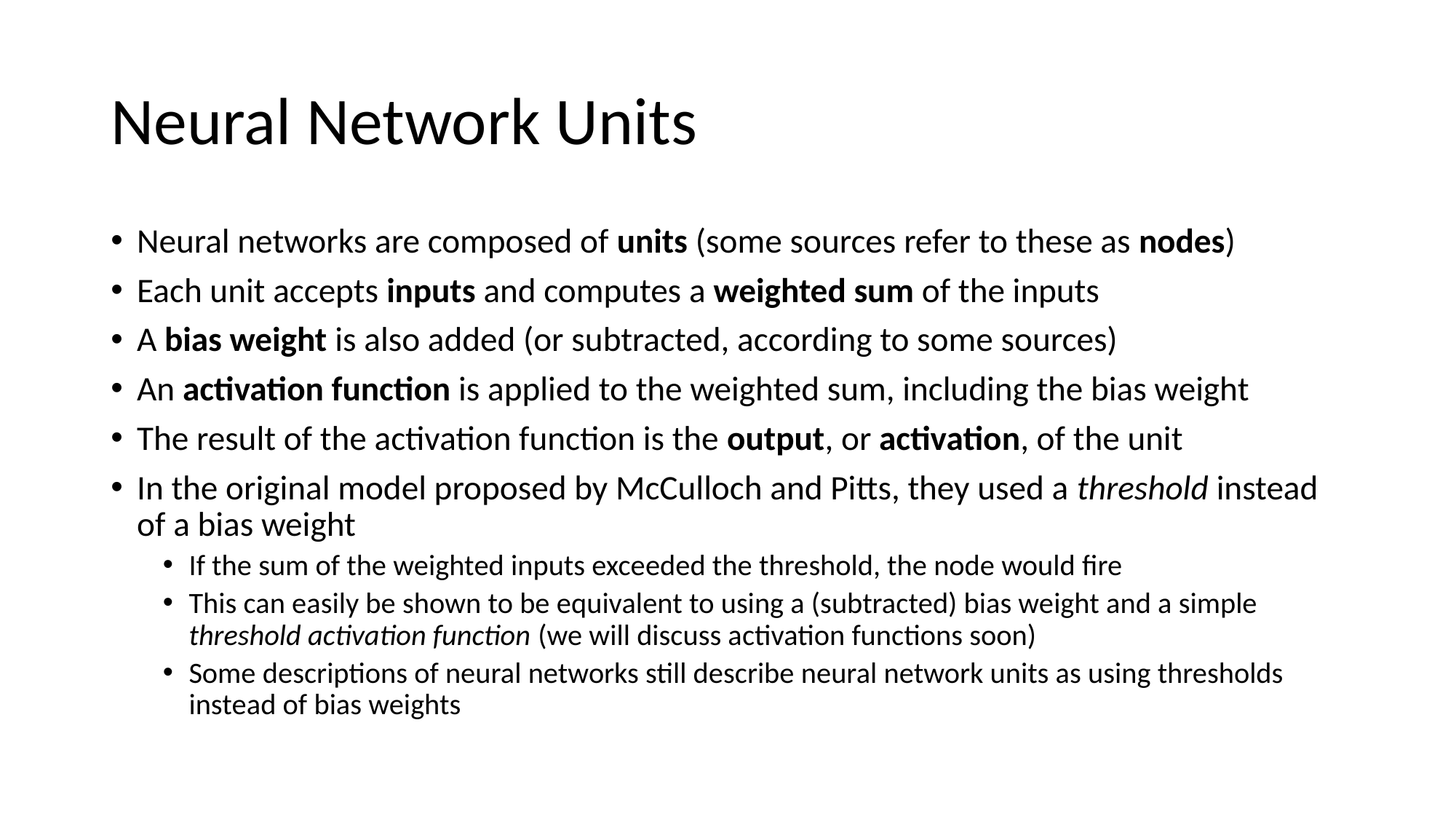

# Neural Network Units
Neural networks are composed of units (some sources refer to these as nodes)
Each unit accepts inputs and computes a weighted sum of the inputs
A bias weight is also added (or subtracted, according to some sources)
An activation function is applied to the weighted sum, including the bias weight
The result of the activation function is the output, or activation, of the unit
In the original model proposed by McCulloch and Pitts, they used a threshold instead of a bias weight
If the sum of the weighted inputs exceeded the threshold, the node would fire
This can easily be shown to be equivalent to using a (subtracted) bias weight and a simple threshold activation function (we will discuss activation functions soon)
Some descriptions of neural networks still describe neural network units as using thresholds instead of bias weights